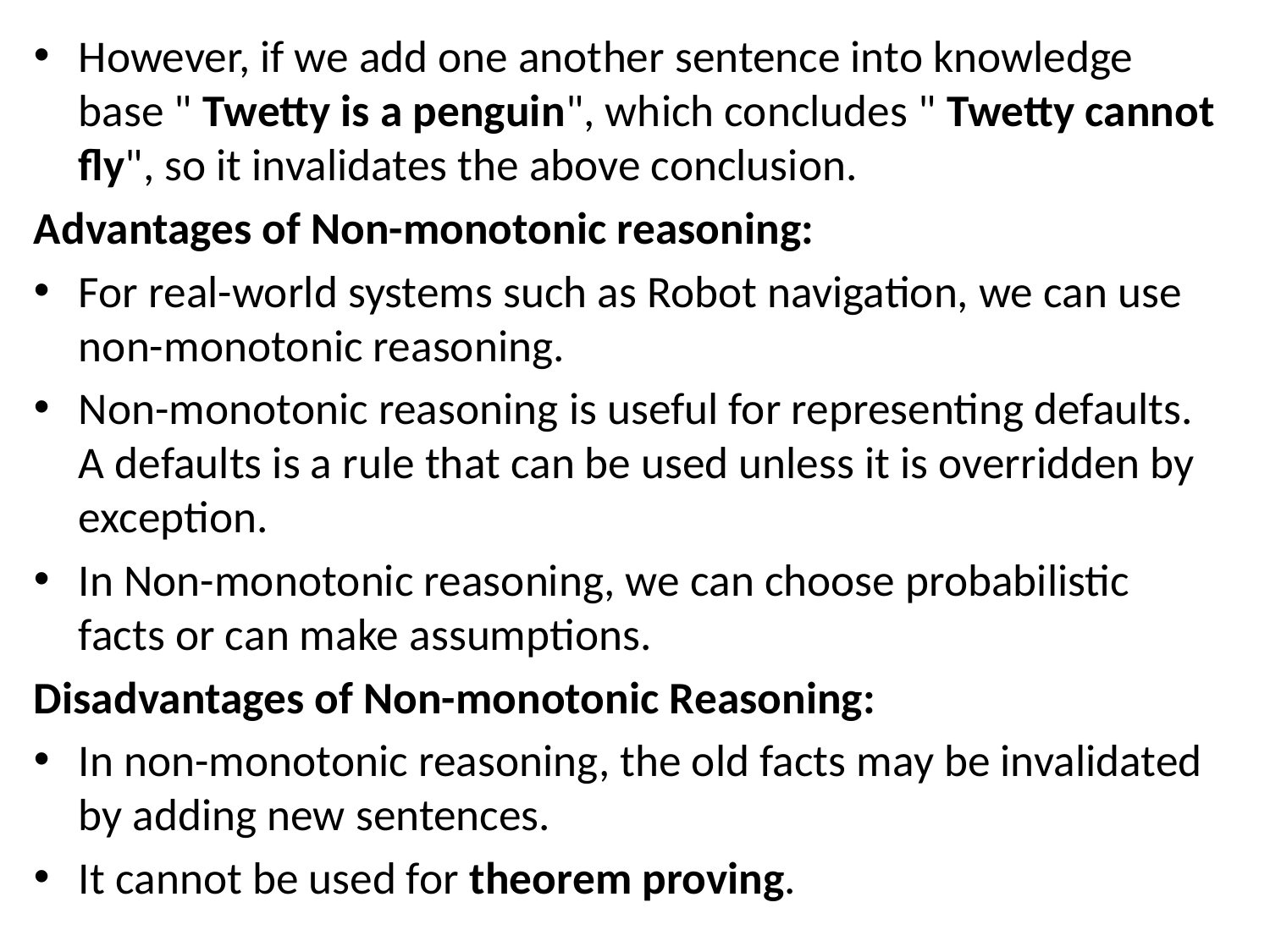

However, if we add one another sentence into knowledge base " Twetty is a penguin", which concludes " Twetty cannot fly", so it invalidates the above conclusion.
Advantages of Non-monotonic reasoning:
For real-world systems such as Robot navigation, we can use non-monotonic reasoning.
Non-monotonic reasoning is useful for representing defaults. A defaults is a rule that can be used unless it is overridden by exception.
In Non-monotonic reasoning, we can choose probabilistic facts or can make assumptions.
Disadvantages of Non-monotonic Reasoning:
In non-monotonic reasoning, the old facts may be invalidated by adding new sentences.
It cannot be used for theorem proving.

#